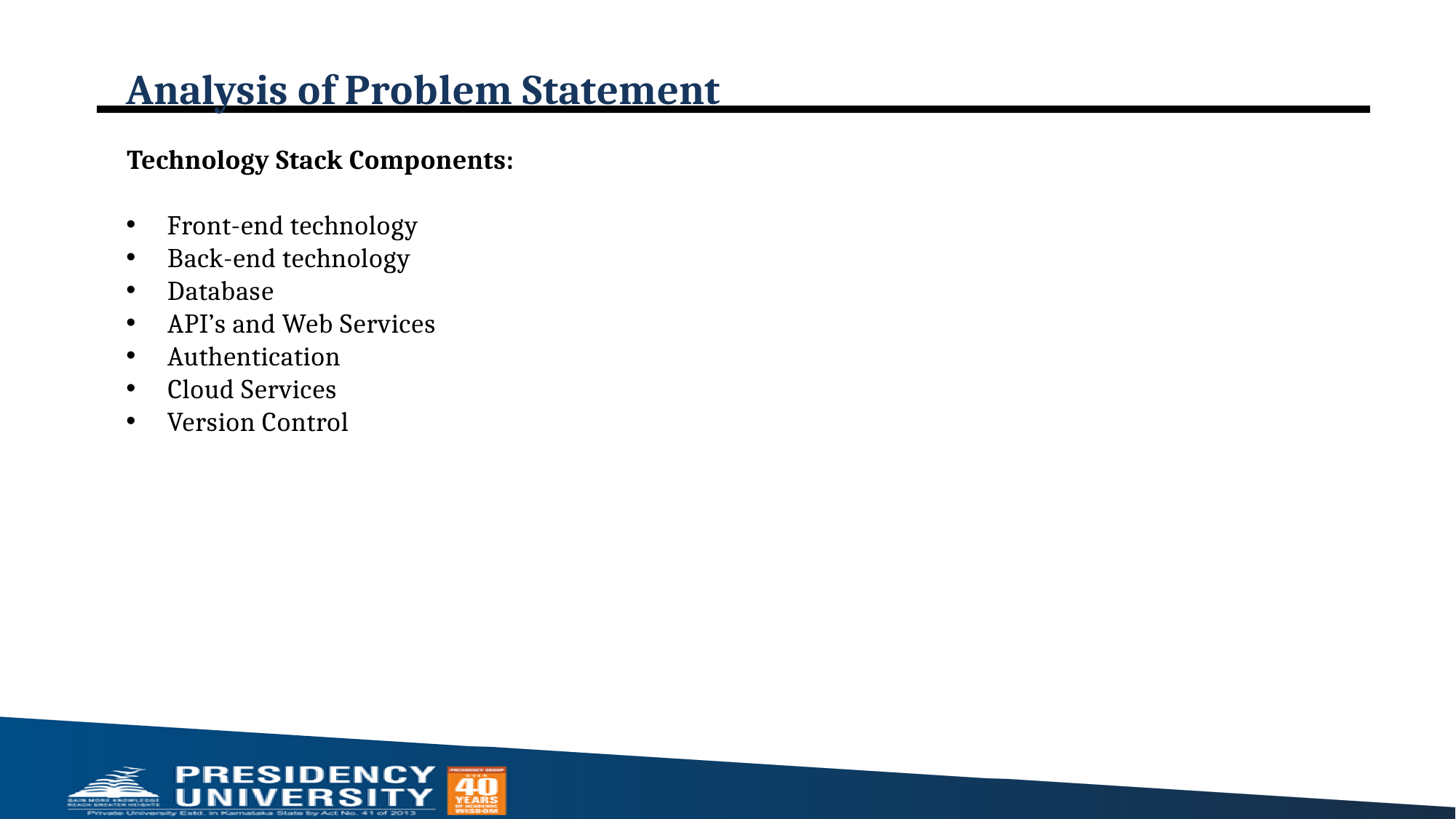

# Analysis of Problem Statement
Technology Stack Components:

Front-end technology
Back-end technology
Database
API’s and Web Services
Authentication
Cloud Services
Version Control